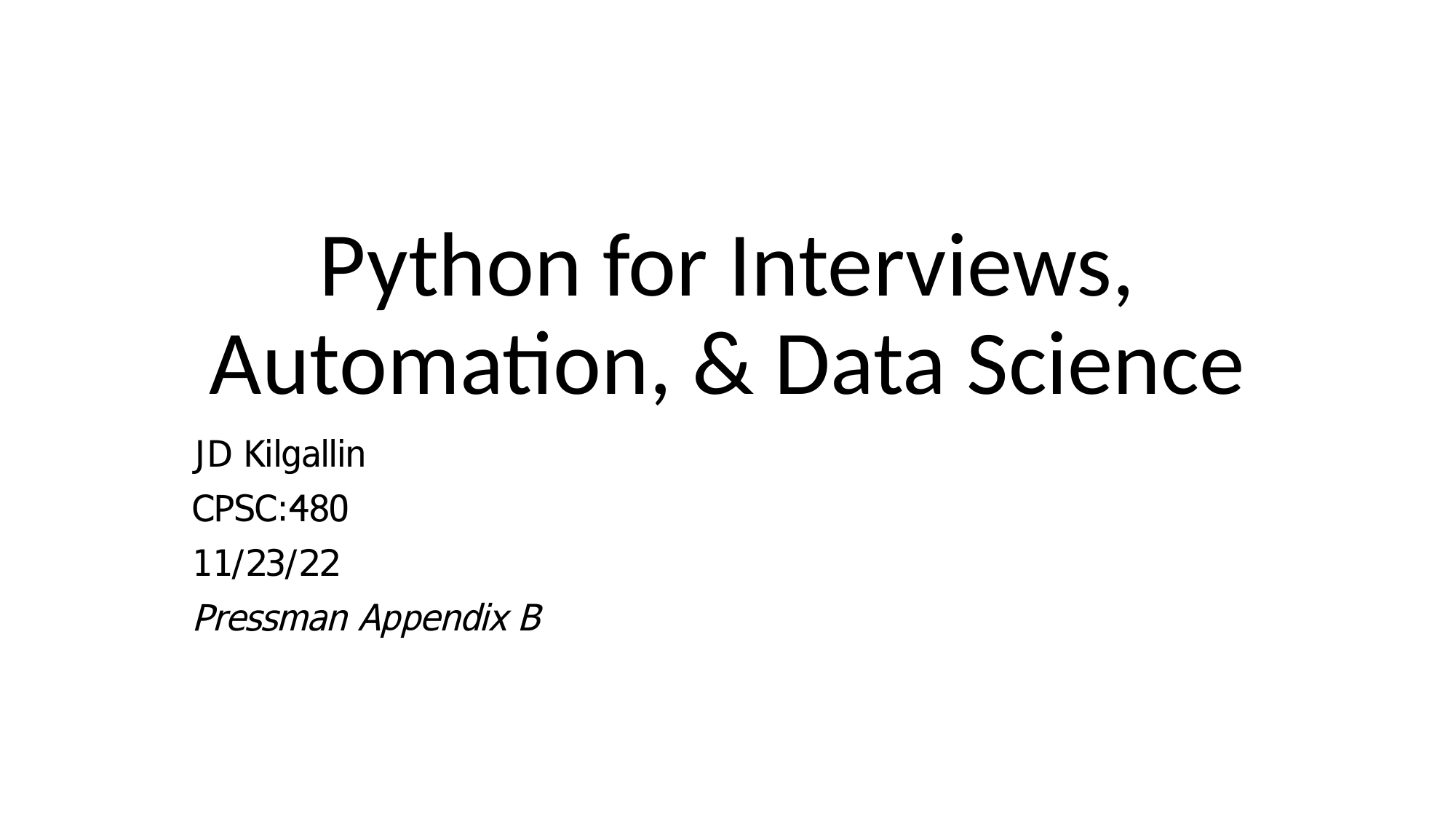

# Python for Interviews, Automation, & Data Science
JD Kilgallin
CPSC:480
11/23/22
Pressman Appendix B